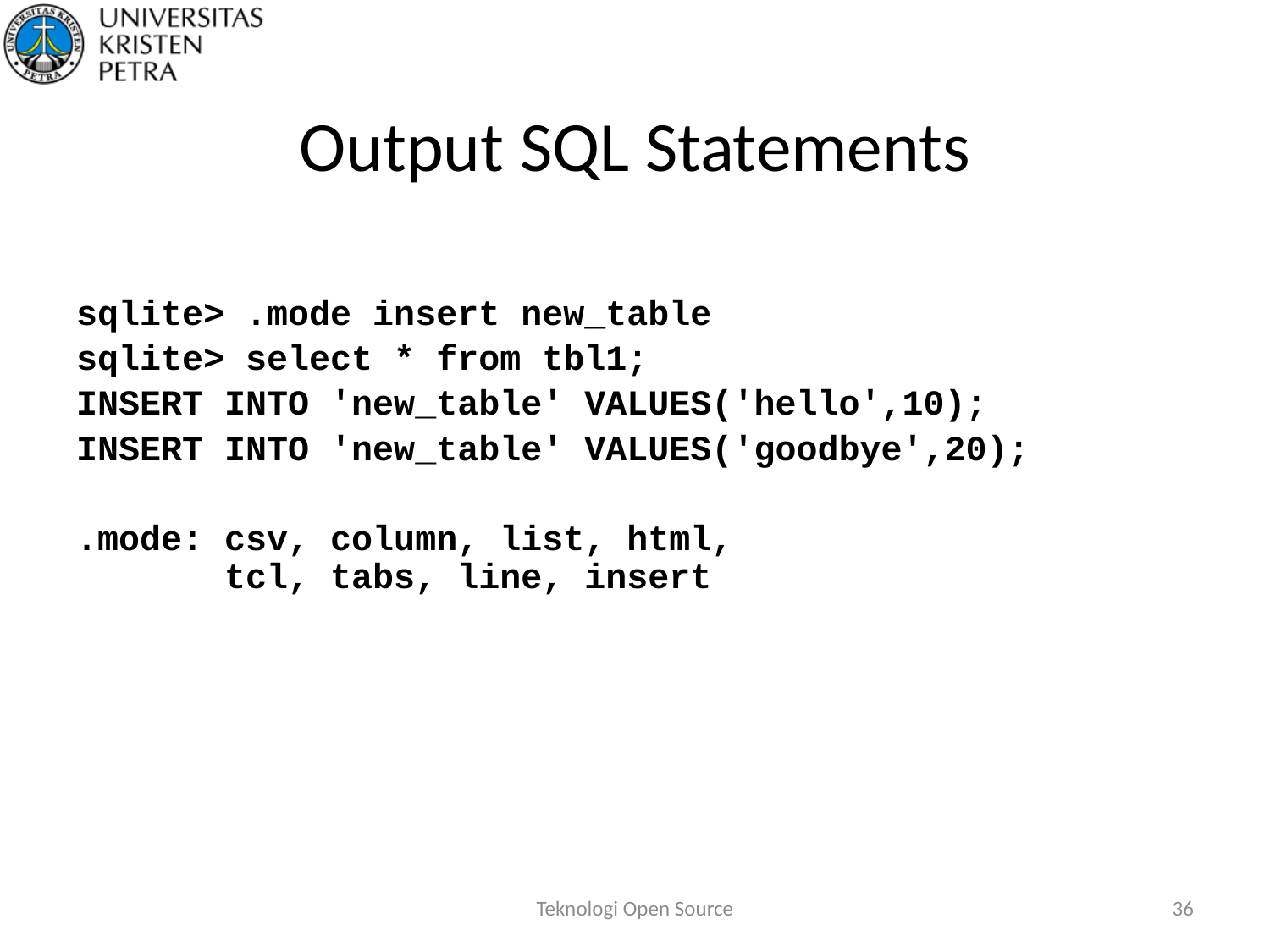

# Output SQL Statements

sqlite> .mode insert new_table
sqlite> select * from tbl1;
INSERT INTO 'new_table' VALUES('hello',10);
INSERT INTO 'new_table' VALUES('goodbye',20);

.mode: csv, column, list, html,
       tcl, tabs, line, insert
Teknologi Open Source
36